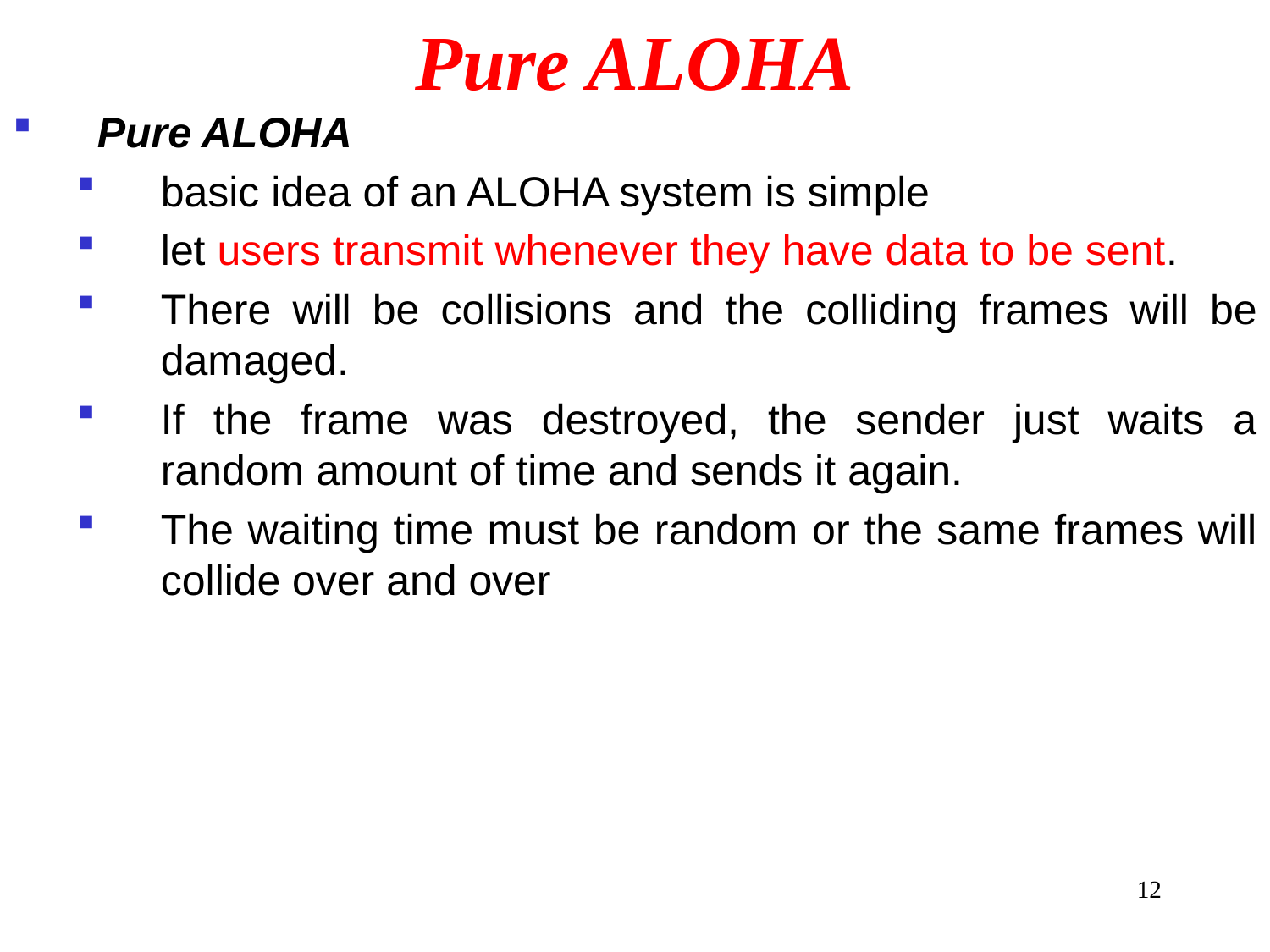

# Pure ALOHA
Pure ALOHA
basic idea of an ALOHA system is simple
let users transmit whenever they have data to be sent.
There will be collisions and the colliding frames will be damaged.
If the frame was destroyed, the sender just waits a random amount of time and sends it again.
The waiting time must be random or the same frames will collide over and over
12